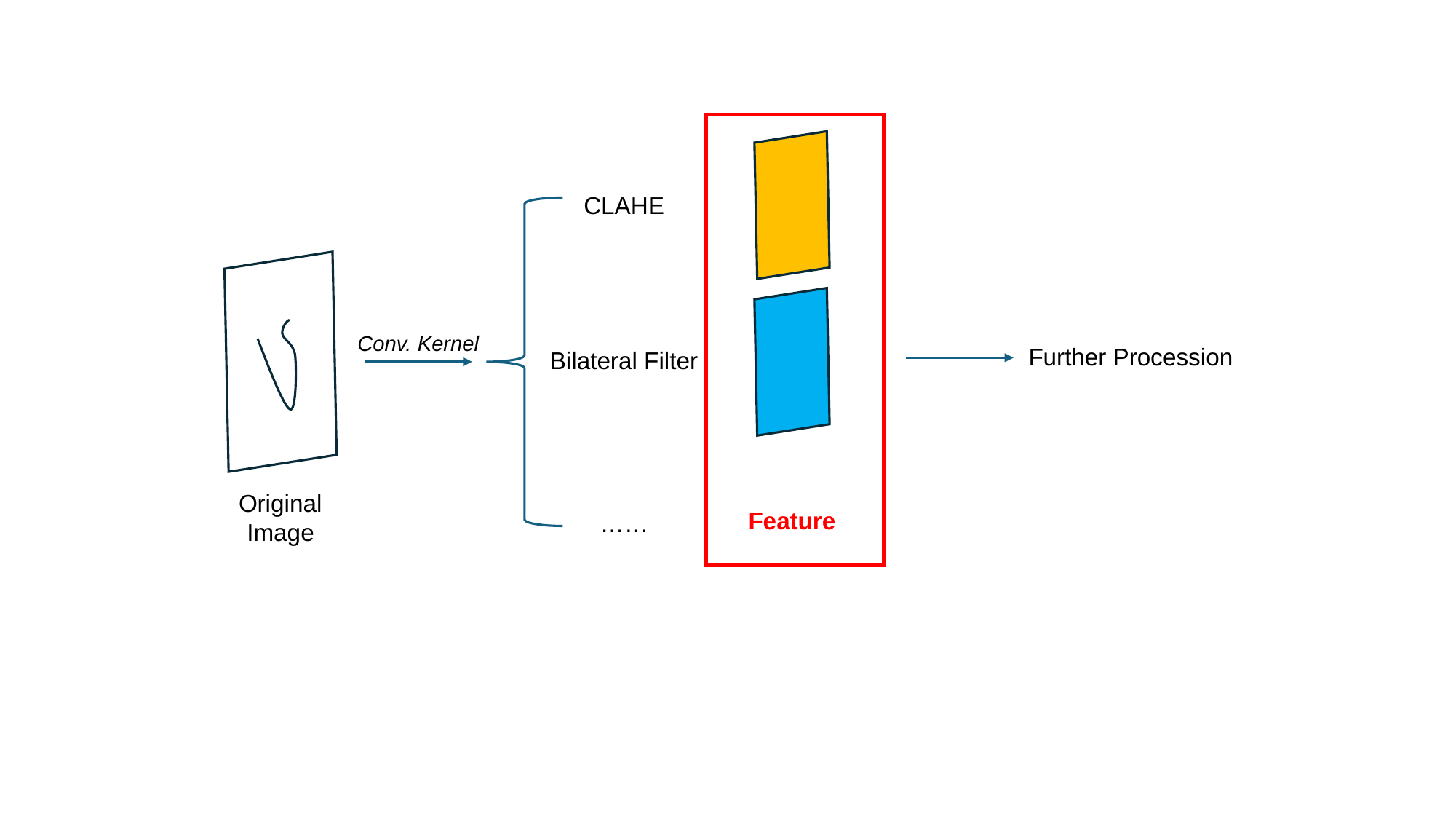

CLAHE

Conv. Kernel
Further Procession
Bilateral Filter
Original Image
Feature
……